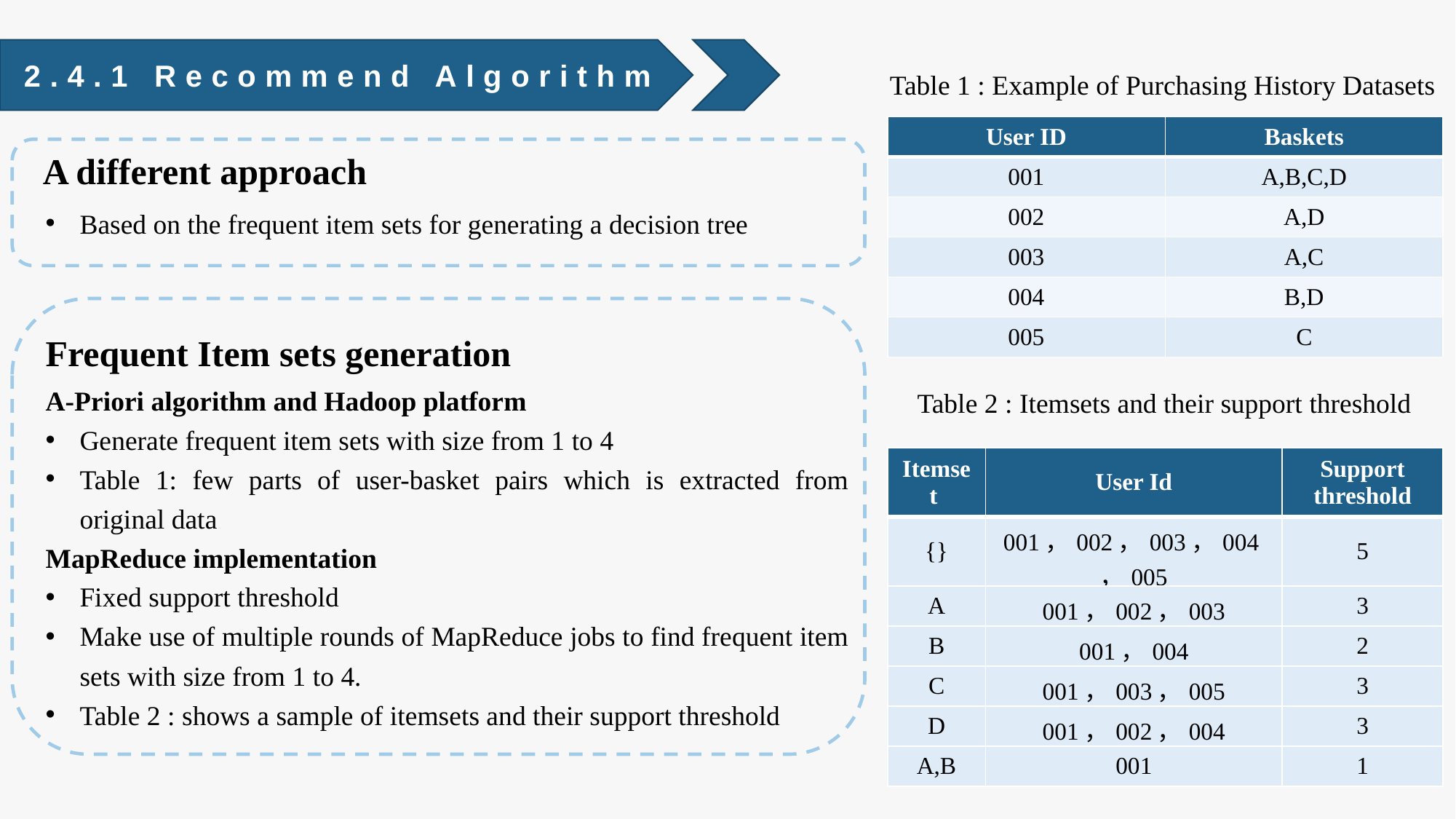

2.4.1 Recommend Algorithm

Table 1 : Example of Purchasing History Datasets
| User ID | Baskets |
| --- | --- |
| 001 | A,B,C,D |
| 002 | A,D |
| 003 | A,C |
| 004 | B,D |
| 005 | C |
A different approach
Based on the frequent item sets for generating a decision tree

Frequent Item sets generation
A-Priori algorithm and Hadoop platform
Generate frequent item sets with size from 1 to 4
Table 1: few parts of user-basket pairs which is extracted from original data
MapReduce implementation
Fixed support threshold
Make use of multiple rounds of MapReduce jobs to find frequent item sets with size from 1 to 4.
Table 2 : shows a sample of itemsets and their support threshold
Table 2 : Itemsets and their support threshold
| Itemset | User Id | Support threshold |
| --- | --- | --- |
| {} | 001，002，003，004，005 | 5 |
| A | 001，002，003 | 3 |
| B | 001，004 | 2 |
| C | 001，003，005 | 3 |
| D | 001，002，004 | 3 |
| A,B | 001 | 1 |